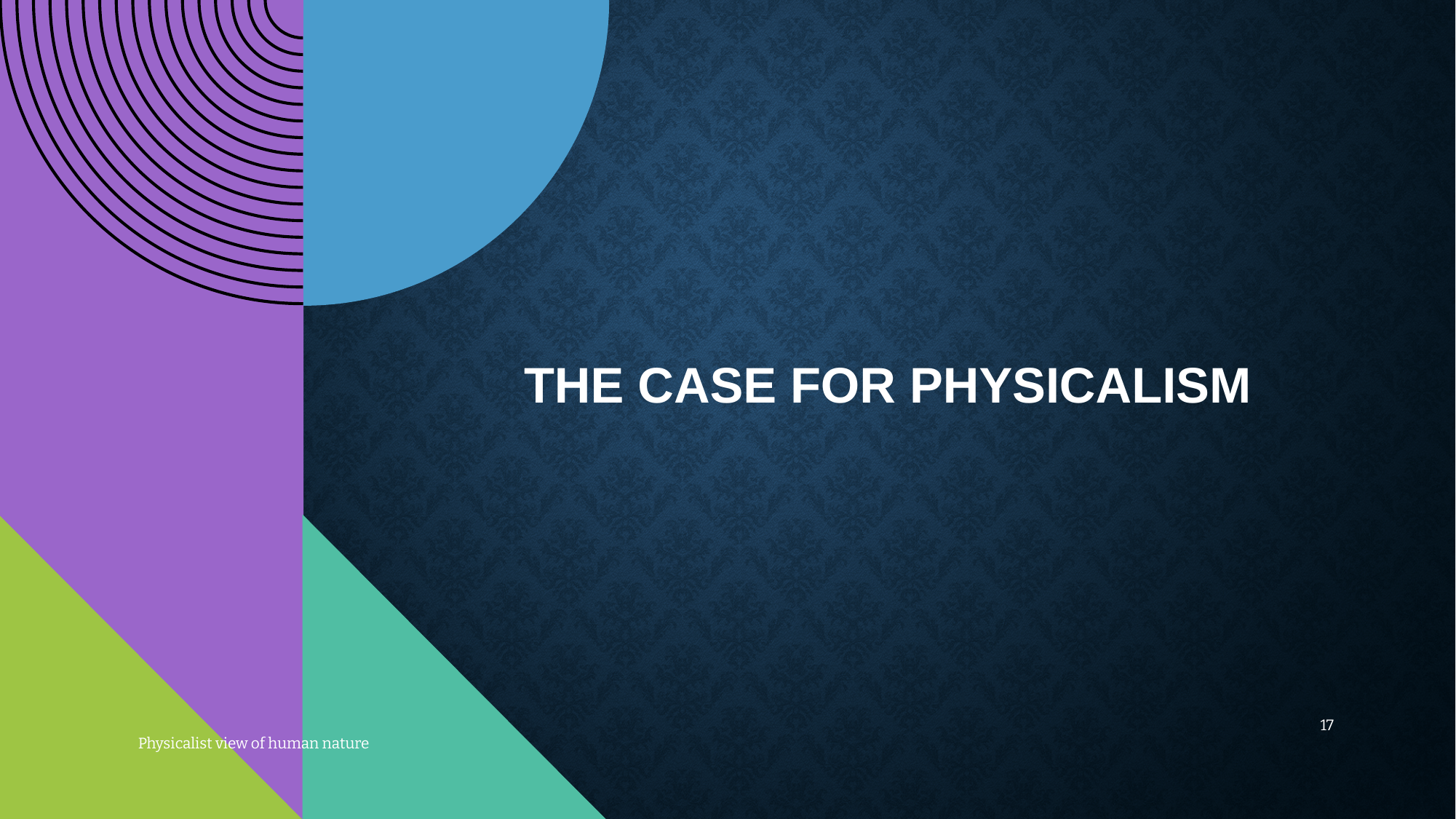

# The case for physicalism
17
Physicalist view of human nature